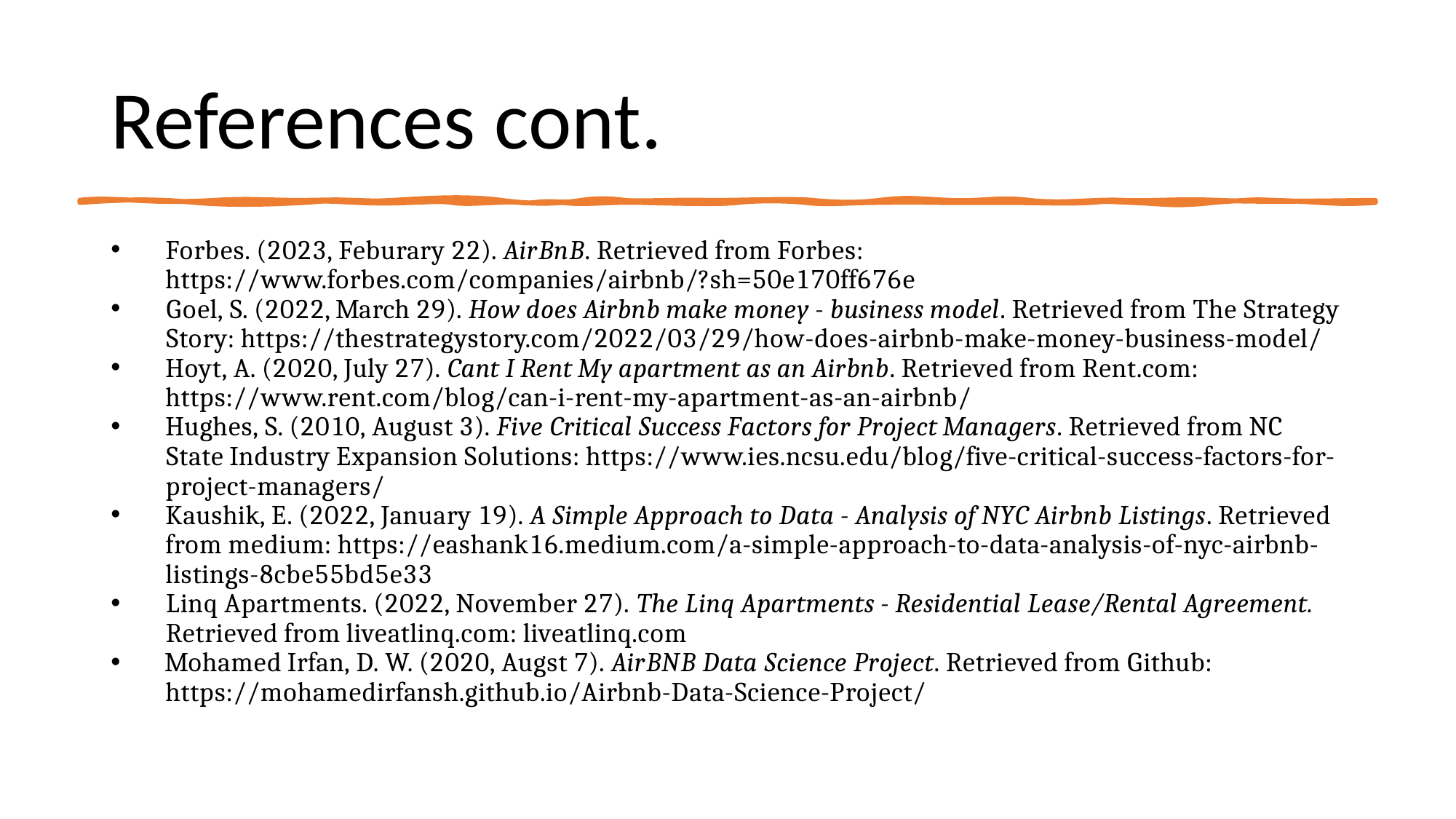

# References cont.

Forbes. (2023, Feburary 22). AirBnB. Retrieved from Forbes: https://www.forbes.com/companies/airbnb/?sh=50e170ff676e
Goel, S. (2022, March 29). How does Airbnb make money - business model. Retrieved from The Strategy Story: https://thestrategystory.com/2022/03/29/how-does-airbnb-make-money-business-model/
Hoyt, A. (2020, July 27). Cant I Rent My apartment as an Airbnb. Retrieved from Rent.com: https://www.rent.com/blog/can-i-rent-my-apartment-as-an-airbnb/
Hughes, S. (2010, August 3). Five Critical Success Factors for Project Managers. Retrieved from NC State Industry Expansion Solutions: https://www.ies.ncsu.edu/blog/five-critical-success-factors-for-project-managers/
Kaushik, E. (2022, January 19). A Simple Approach to Data - Analysis of NYC Airbnb Listings. Retrieved from medium: https://eashank16.medium.com/a-simple-approach-to-data-analysis-of-nyc-airbnb-listings-8cbe55bd5e33
Linq Apartments. (2022, November 27). The Linq Apartments - Residential Lease/Rental Agreement. Retrieved from liveatlinq.com: liveatlinq.com
Mohamed Irfan, D. W. (2020, Augst 7). AirBNB Data Science Project. Retrieved from Github: https://mohamedirfansh.github.io/Airbnb-Data-Science-Project/